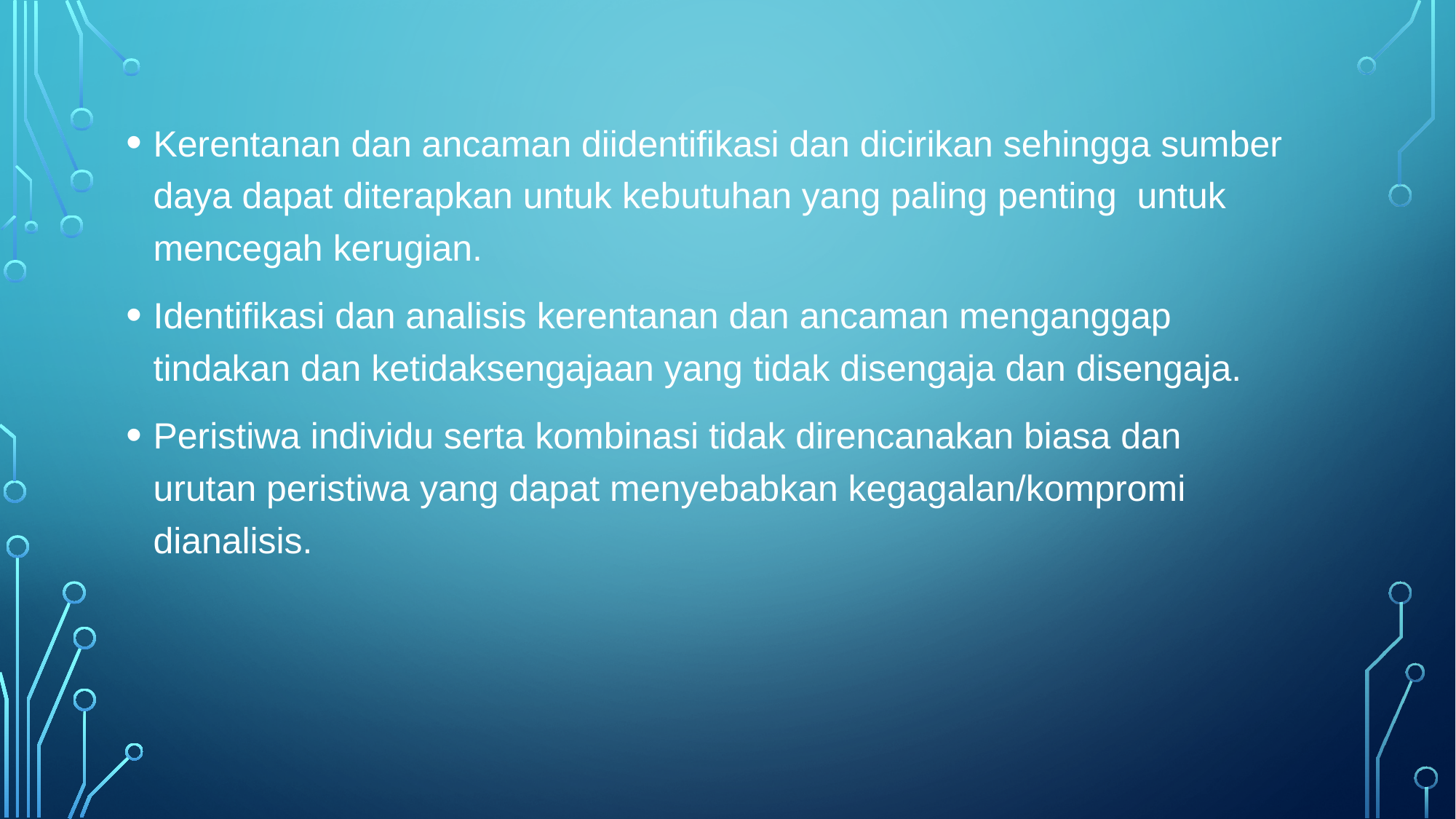

Kerentanan dan ancaman diidentifikasi dan dicirikan sehingga sumber daya dapat diterapkan untuk kebutuhan yang paling penting  untuk mencegah kerugian.
Identifikasi dan analisis kerentanan dan ancaman menganggap tindakan dan ketidaksengajaan yang tidak disengaja dan disengaja.
Peristiwa individu serta kombinasi tidak direncanakan biasa dan urutan peristiwa yang dapat menyebabkan kegagalan/kompromi dianalisis.